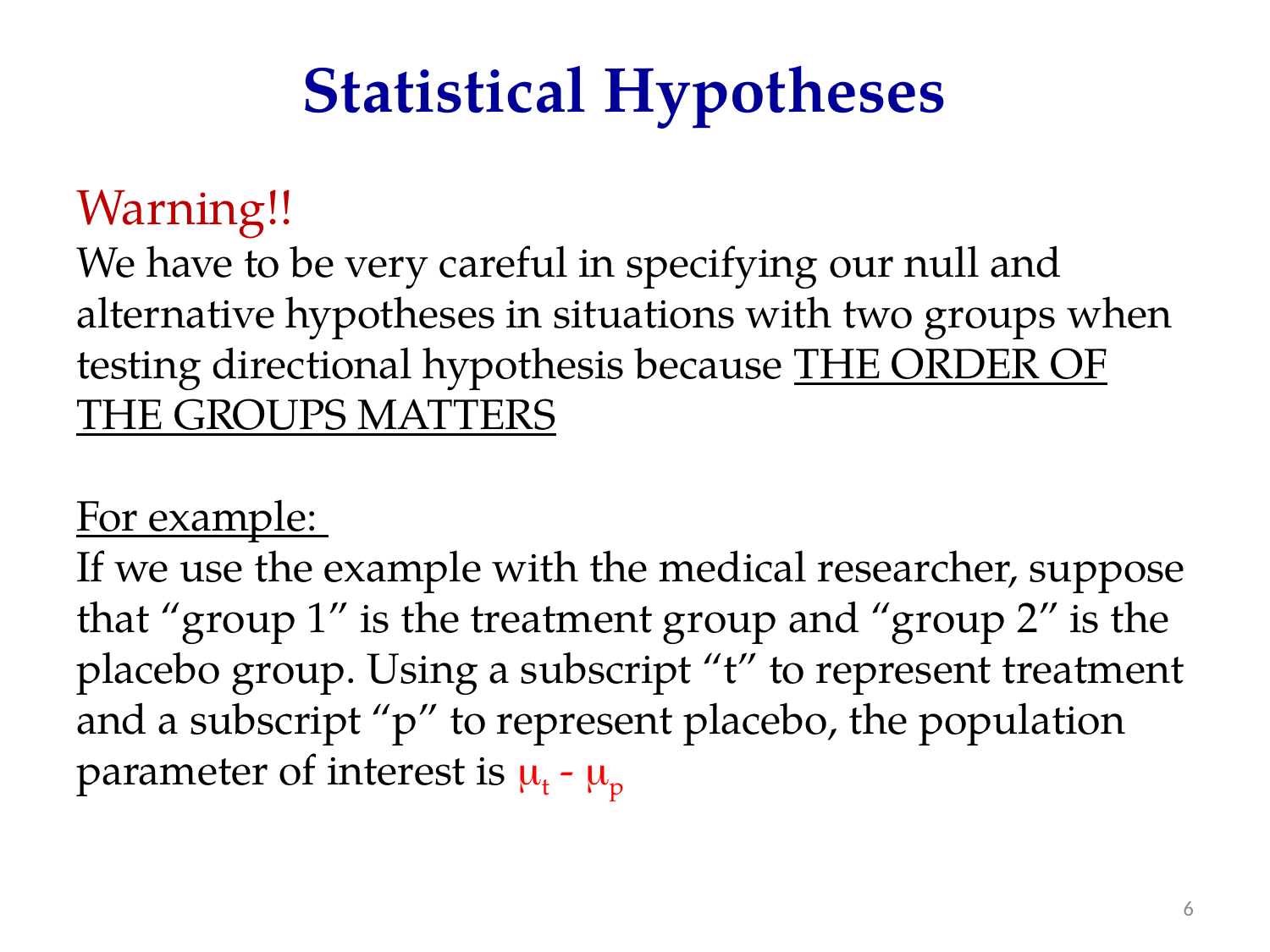

Statistical Hypotheses
Warning!!
We have to be very careful in specifying our null and alternative hypotheses in situations with two groups when testing directional hypothesis because THE ORDER OF THE GROUPS MATTERS

For example:
If we use the example with the medical researcher, suppose that “group 1” is the treatment group and “group 2” is the placebo group. Using a subscript “t” to represent treatment and a subscript “p” to represent placebo, the population parameter of interest is μt - μp

6